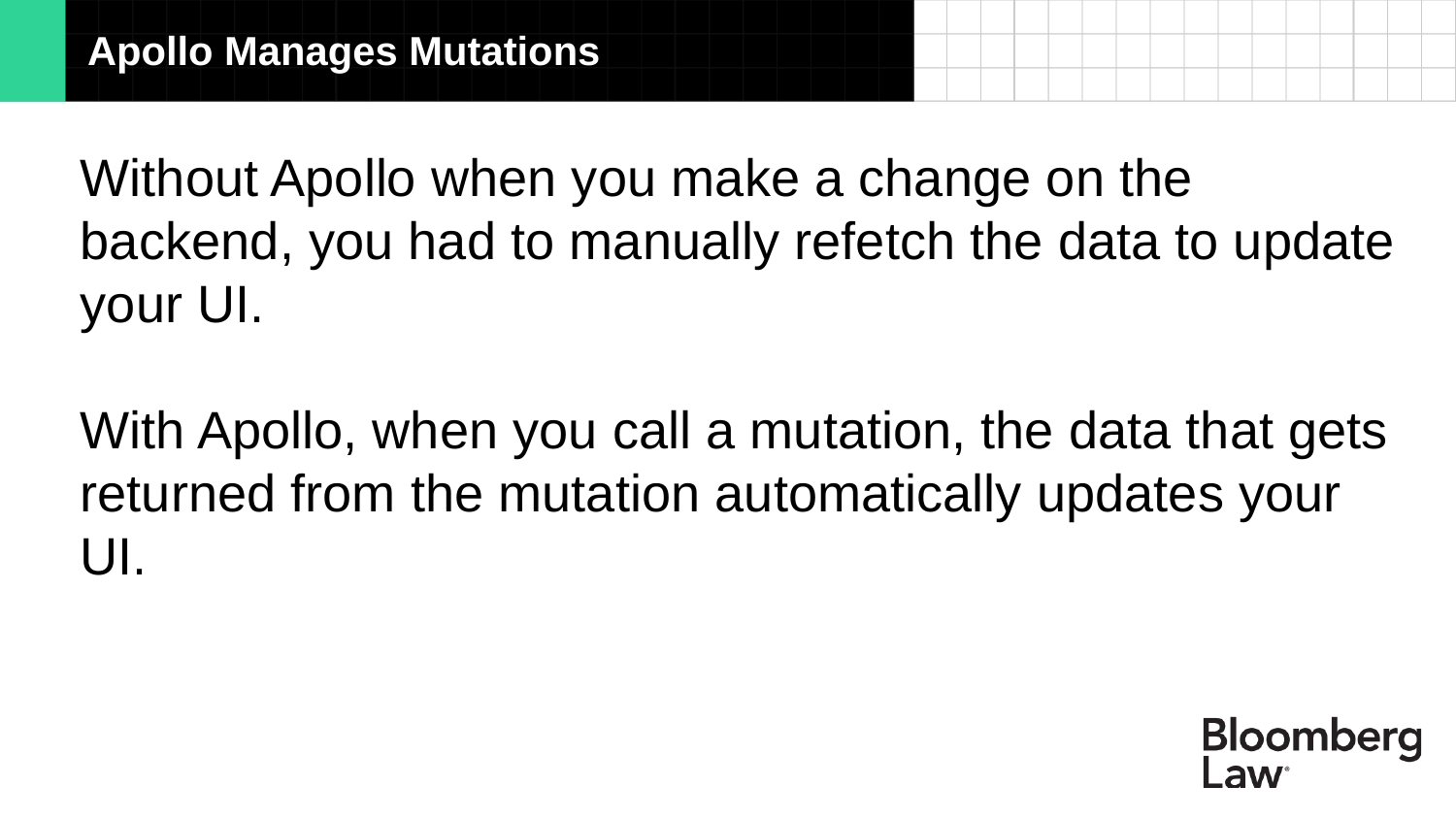

Apollo Manages Mutations
Without Apollo when you make a change on the backend, you had to manually refetch the data to update your UI.

With Apollo, when you call a mutation, the data that gets returned from the mutation automatically updates your UI.